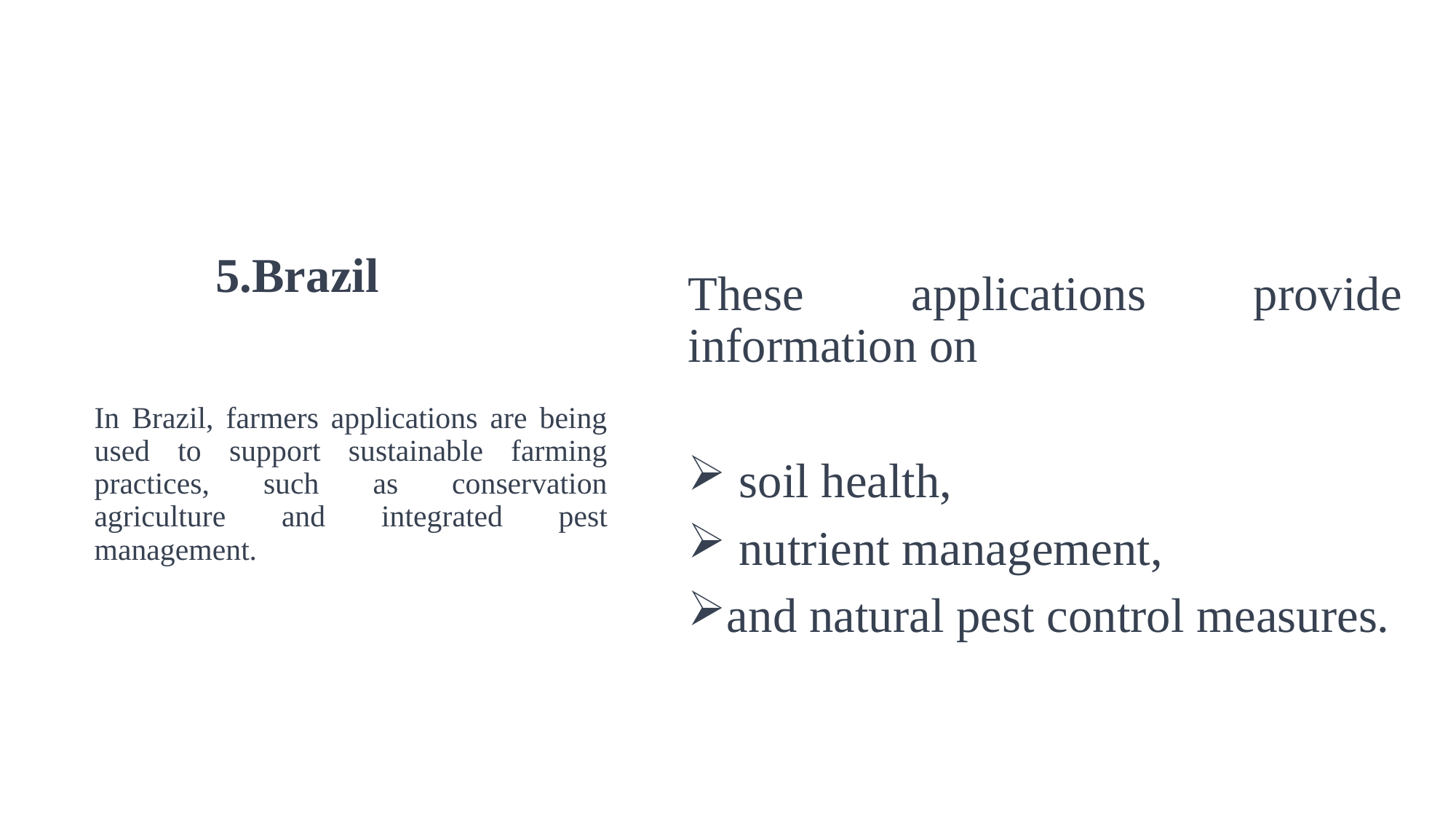

These applications provide information on

 soil health,
 nutrient management,
and natural pest control measures.

# 5.Brazil
In Brazil, farmers applications are being used to support sustainable farming practices, such as conservation agriculture and integrated pest management.